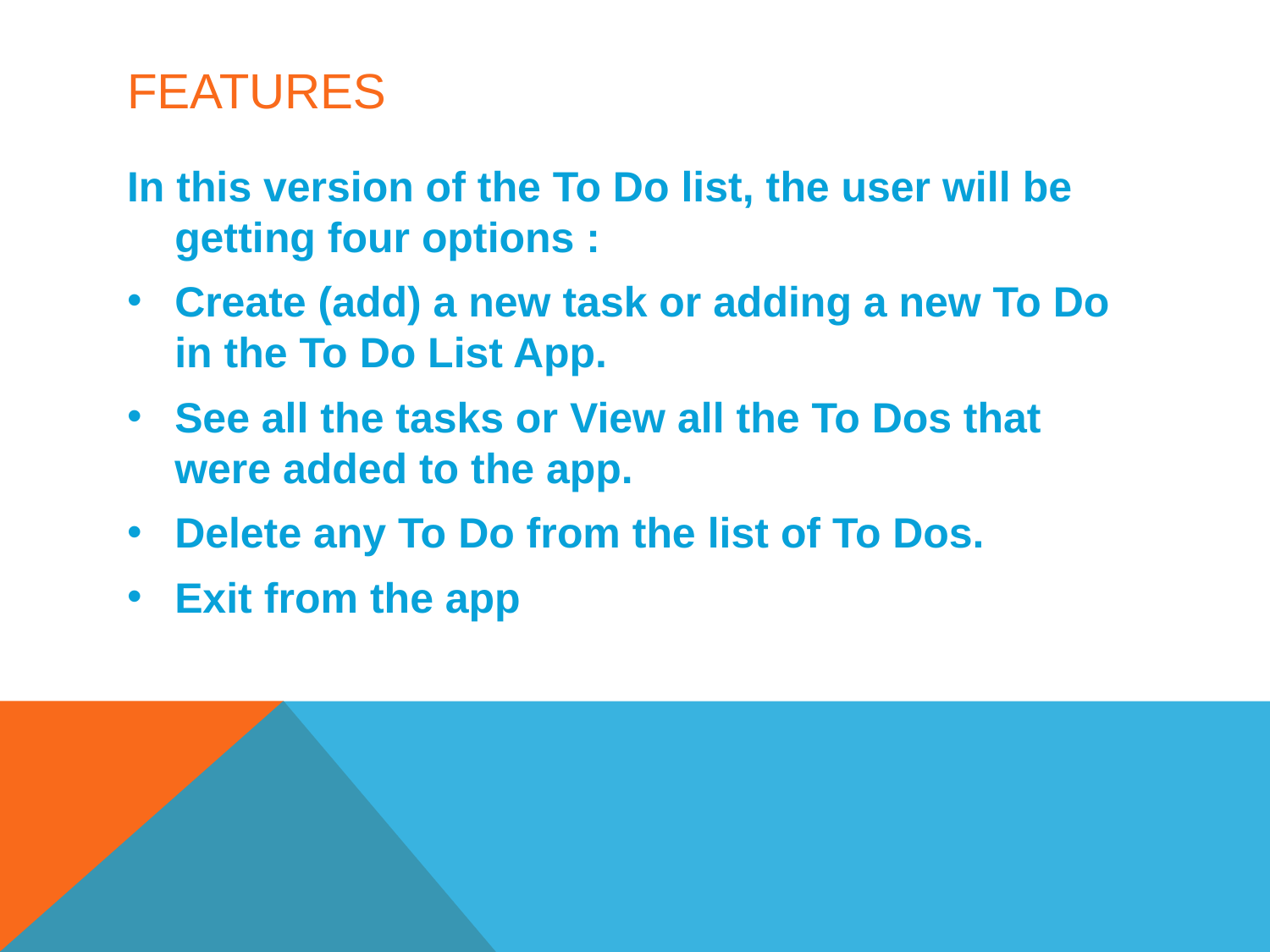

# Features
In this version of the To Do list, the user will be getting four options :
Create (add) a new task or adding a new To Do in the To Do List App.
See all the tasks or View all the To Dos that were added to the app.
Delete any To Do from the list of To Dos.
Exit from the app